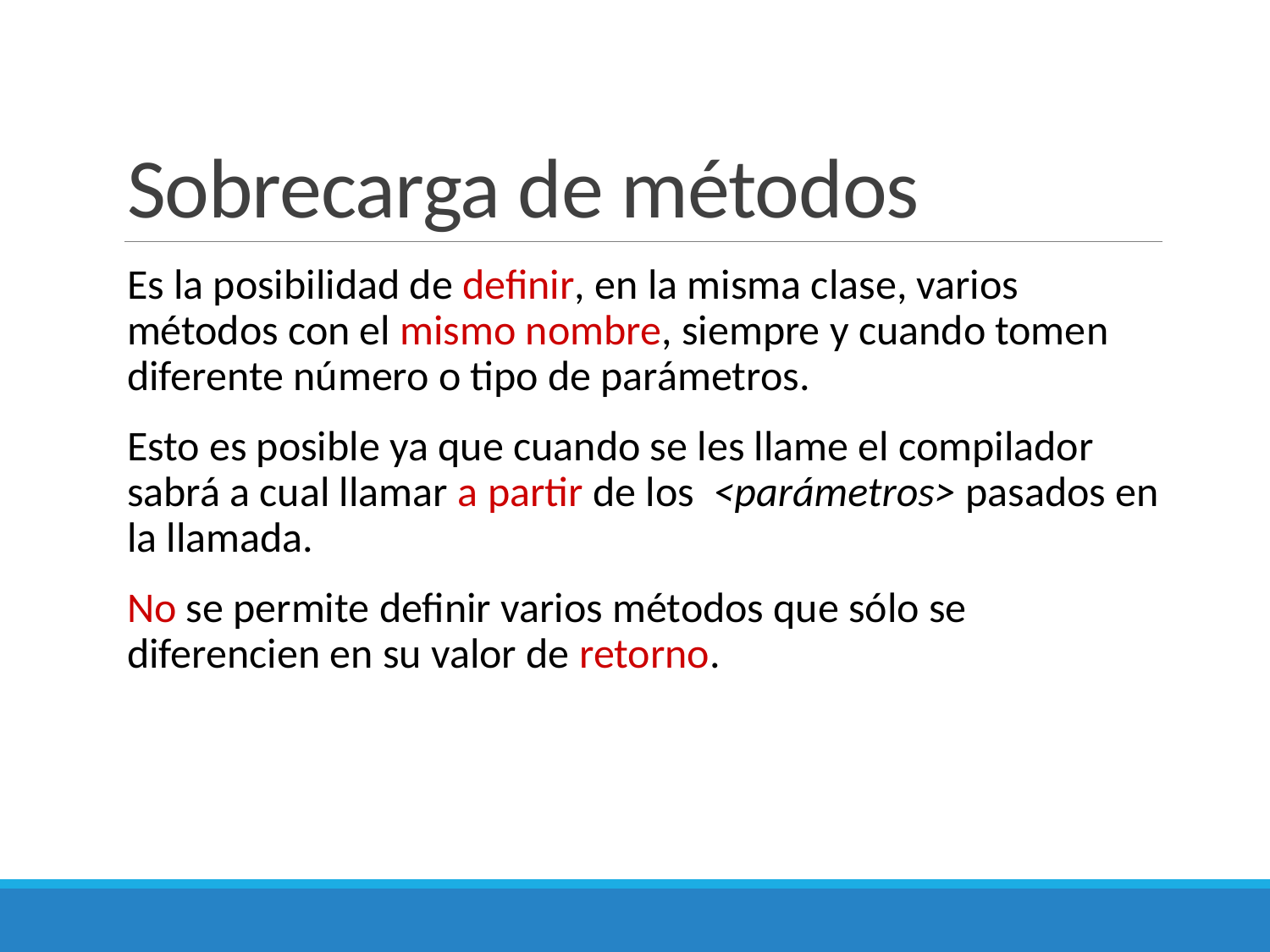

# Sobrecarga de métodos
Es la posibilidad de definir, en la misma clase, varios métodos con el mismo nombre, siempre y cuando tomen diferente número o tipo de parámetros.
Esto es posible ya que cuando se les llame el compilador sabrá a cual llamar a partir de los  <parámetros> pasados en la llamada.
No se permite definir varios métodos que sólo se diferencien en su valor de retorno.